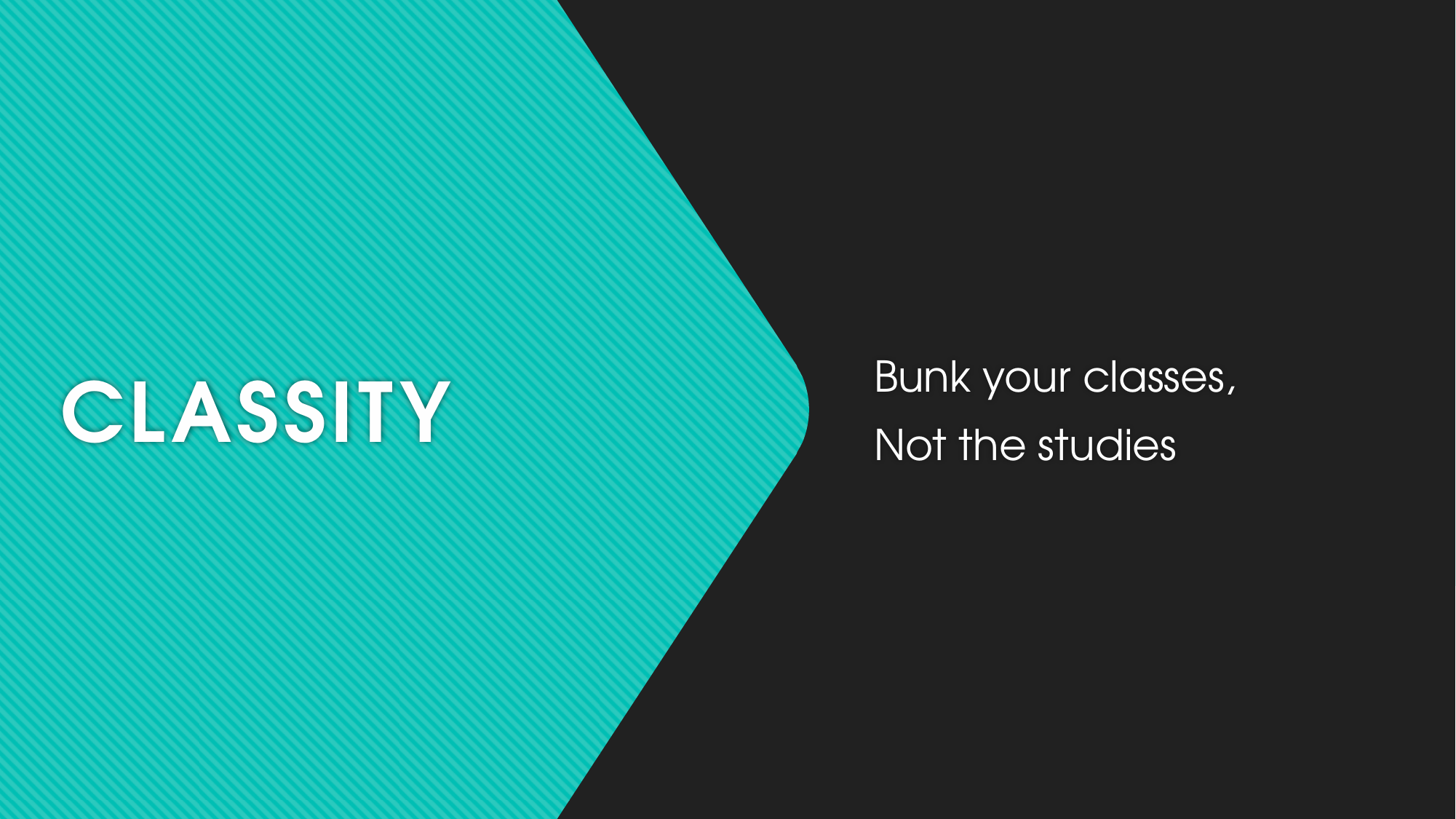

# CLASSITY
Bunk your classes,
Not the studies